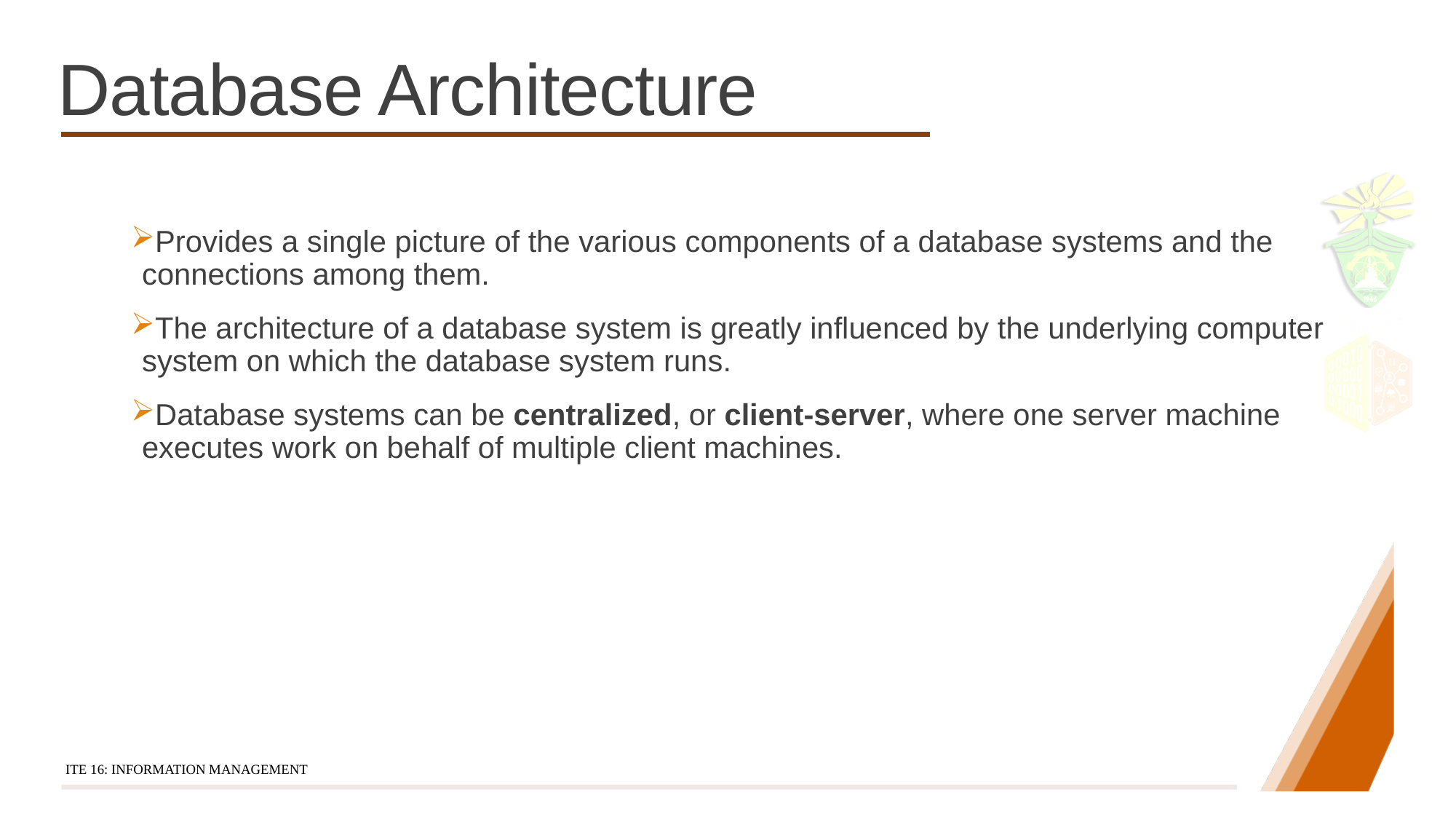

# Database Architecture
Provides a single picture of the various components of a database systems and the connections among them.
The architecture of a database system is greatly influenced by the underlying computer system on which the database system runs.
Database systems can be centralized, or client-server, where one server machine executes work on behalf of multiple client machines.